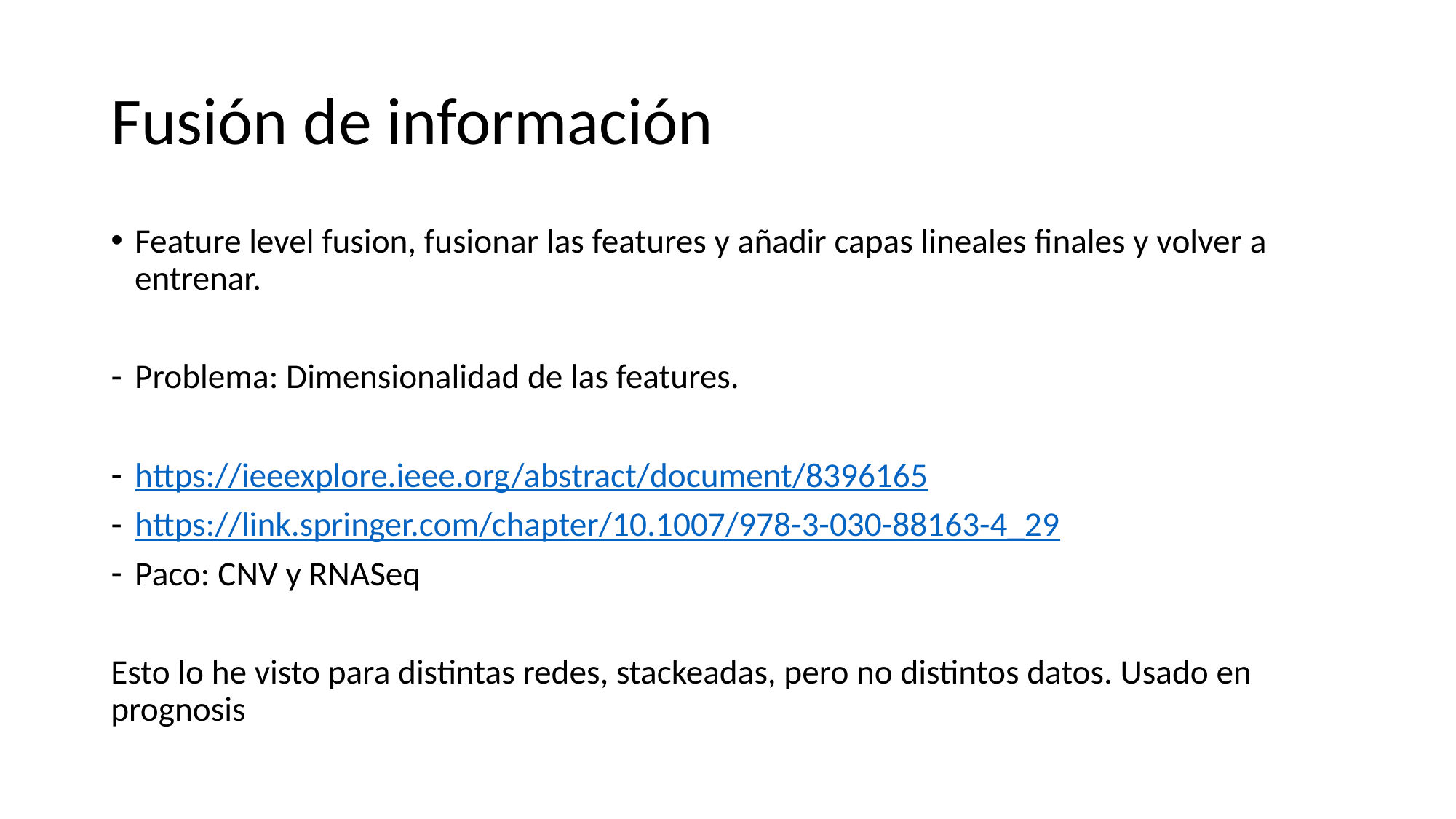

# Fusión de información
Feature level fusion, fusionar las features y añadir capas lineales finales y volver a entrenar.

Problema: Dimensionalidad de las features.

https://ieeexplore.ieee.org/abstract/document/8396165
https://link.springer.com/chapter/10.1007/978-3-030-88163-4_29
Paco: CNV y RNASeq

Esto lo he visto para distintas redes, stackeadas, pero no distintos datos. Usado en prognosis